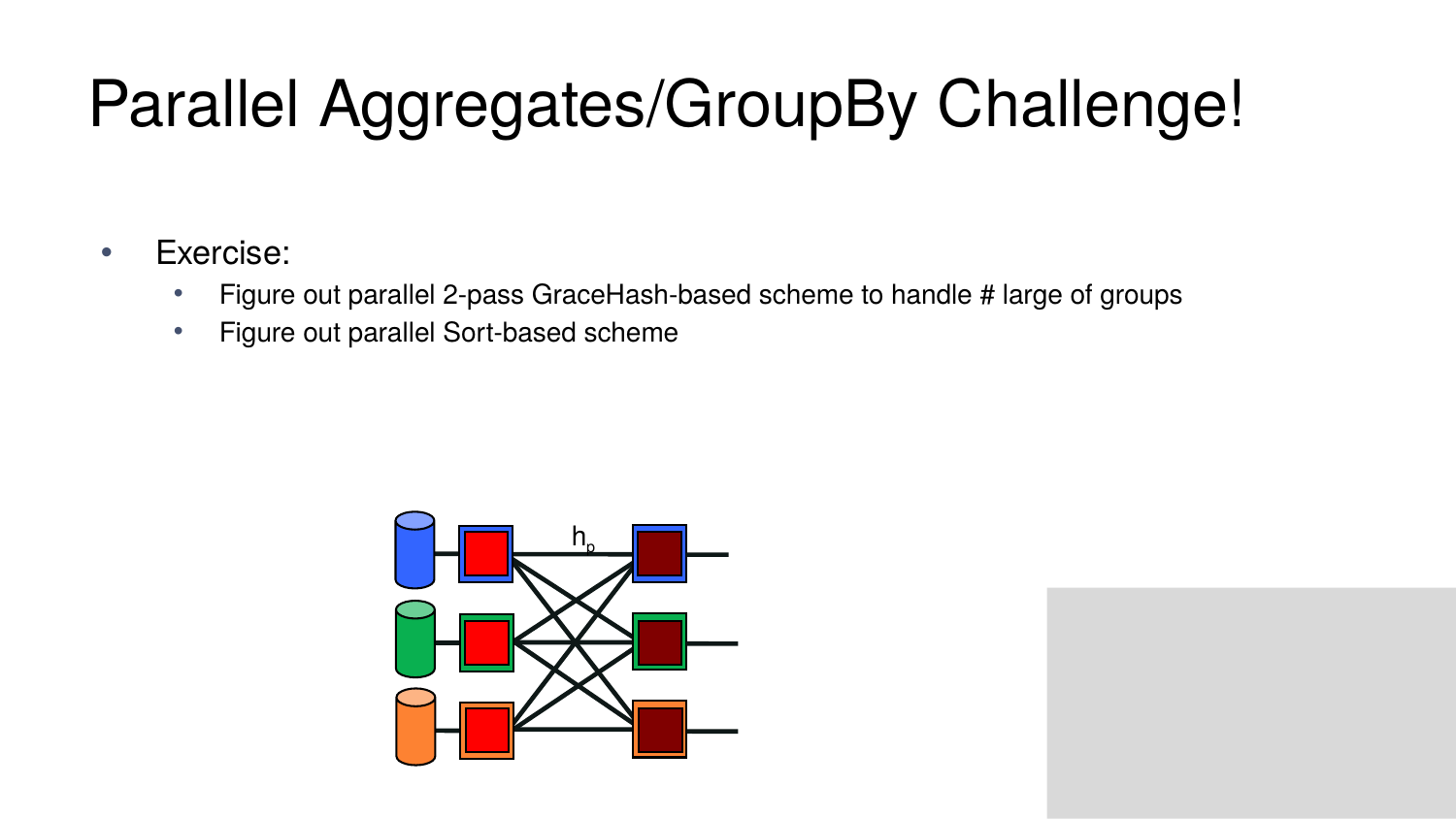

# Parallel Aggregates/GroupBy Challenge!
Exercise:
Figure out parallel 2-pass GraceHash-based scheme to handle # large of groups
Figure out parallel Sort-based scheme
hp